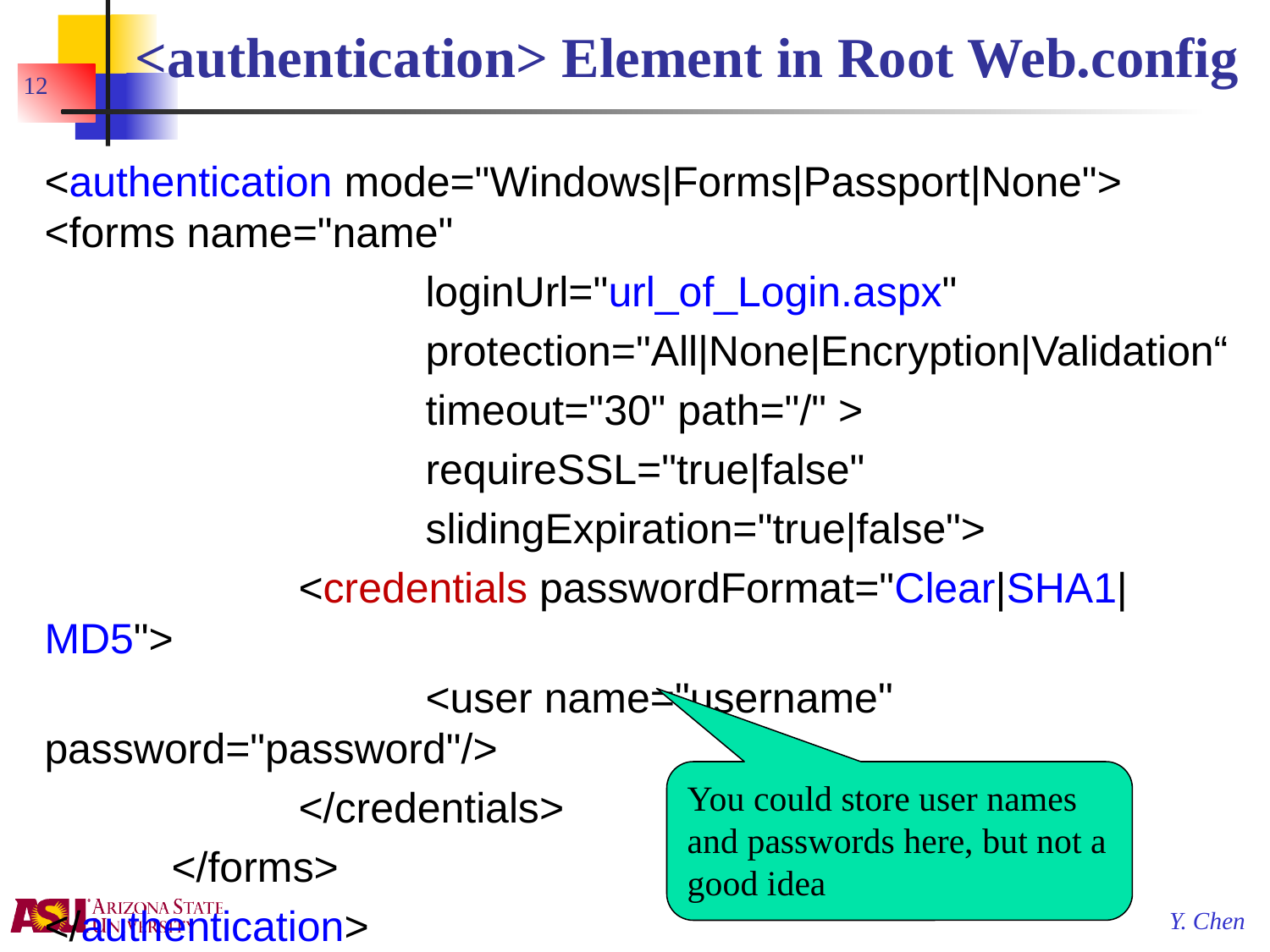

# <authentication> Element in Root Web.config
12
<authentication mode="Windows|Forms|Passport|None"> 	<forms name="name"
			loginUrl="url_of_Login.aspx"
			protection="All|None|Encryption|Validation“
			timeout="30" path="/" >
			requireSSL="true|false"
			slidingExpiration="true|false">
		<credentials passwordFormat="Clear|SHA1|MD5">
			<user name="username" password="password"/>
		</credentials>
	</forms>
</authentication>
You could store user names and passwords here, but not a good idea